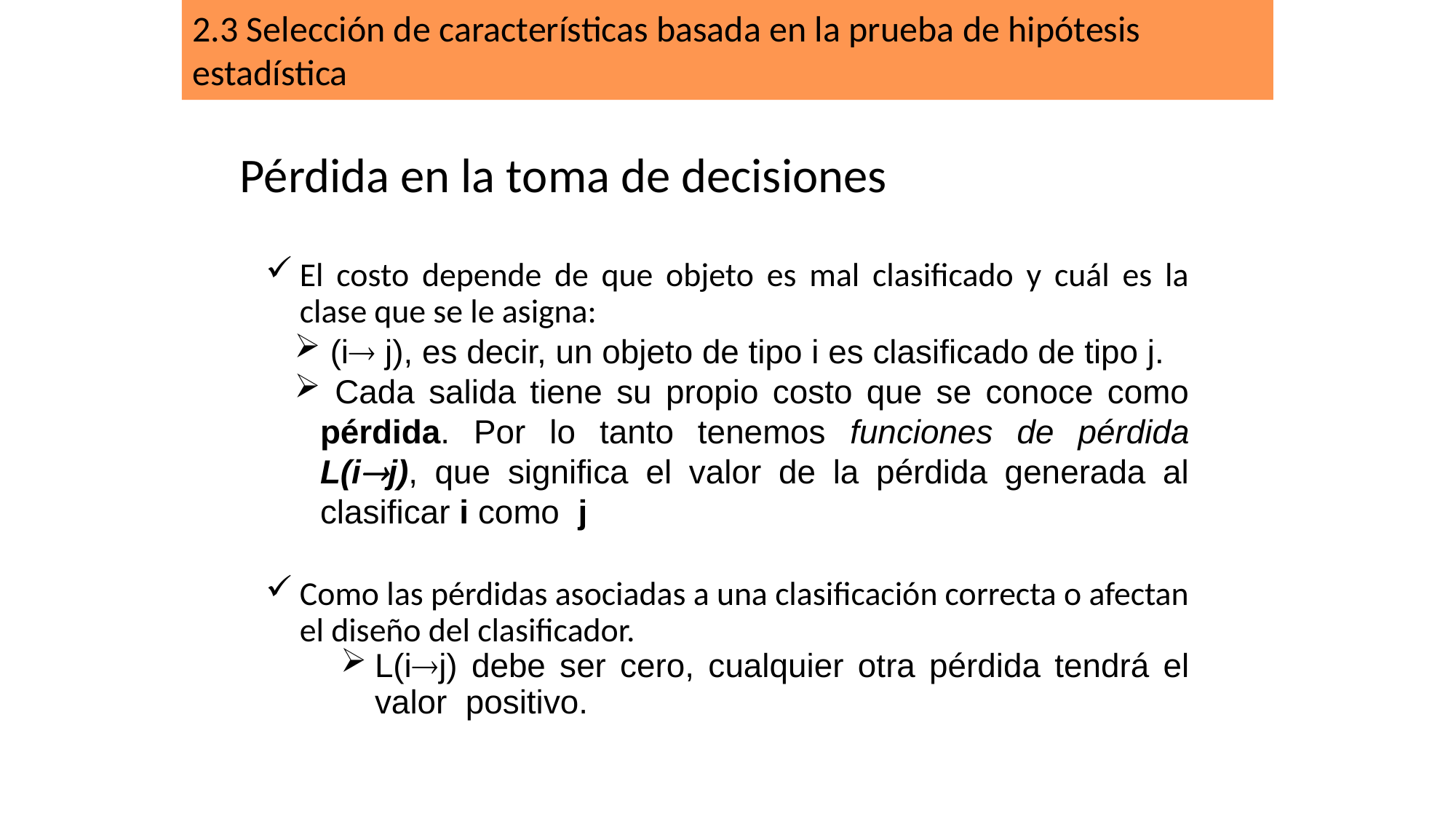

2.3 Selección de características basada en la prueba de hipótesis estadística
# Pérdida en la toma de decisiones
El costo depende de que objeto es mal clasificado y cuál es la clase que se le asigna:
 (i→ j), es decir, un objeto de tipo i es clasificado de tipo j.
 Cada salida tiene su propio costo que se conoce como pérdida. Por lo tanto tenemos funciones de pérdida L(i→j), que significa el valor de la pérdida generada al clasificar i como  j

Como las pérdidas asociadas a una clasificación correcta o afectan el diseño del clasificador.
L(i→j) debe ser cero, cualquier otra pérdida tendrá el valor  positivo.